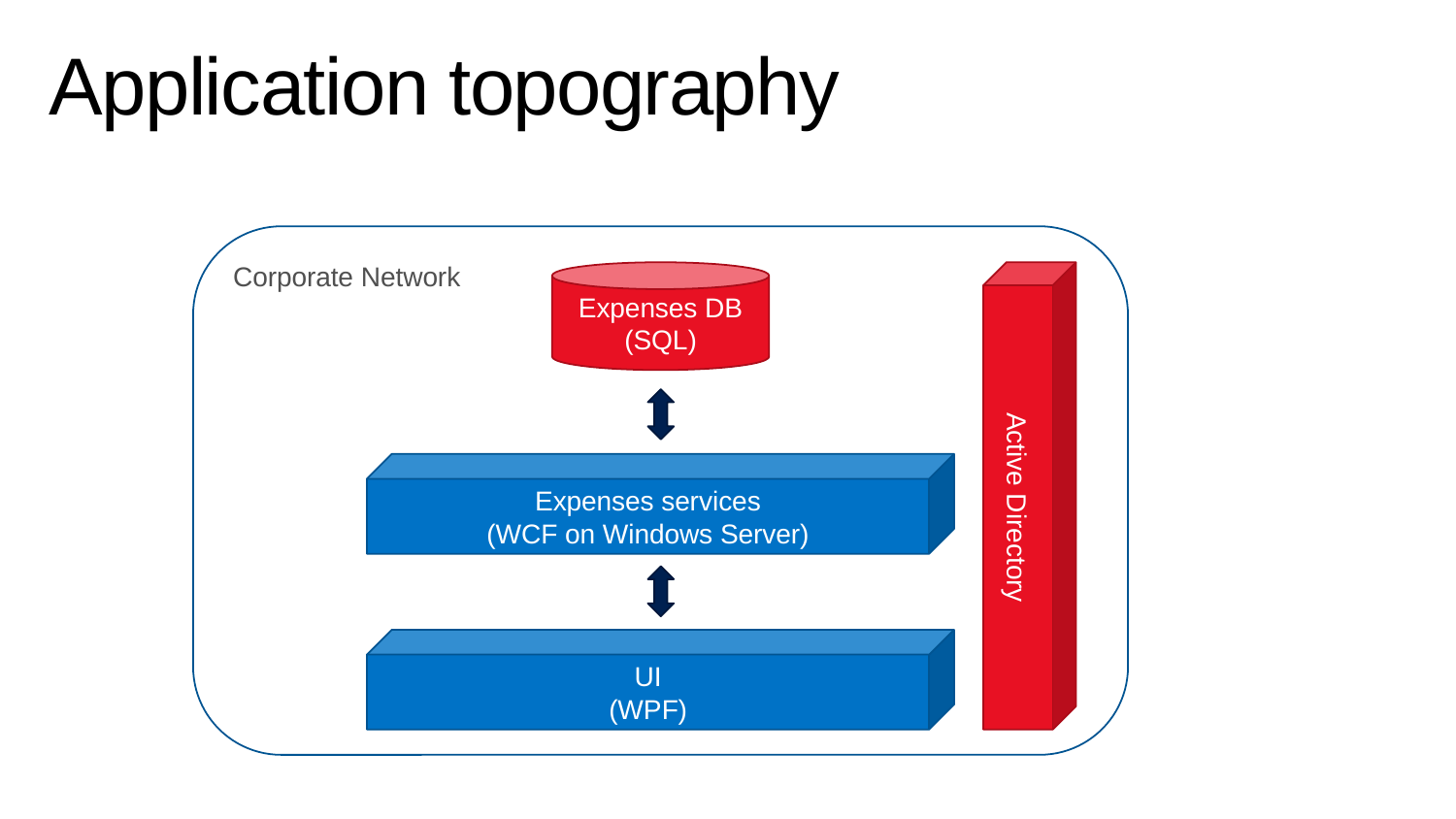

# Application topography
Corporate Network
Expenses DB
(SQL)
Active Directory

Expenses services
(WCF on Windows Server)

UI
(WPF)